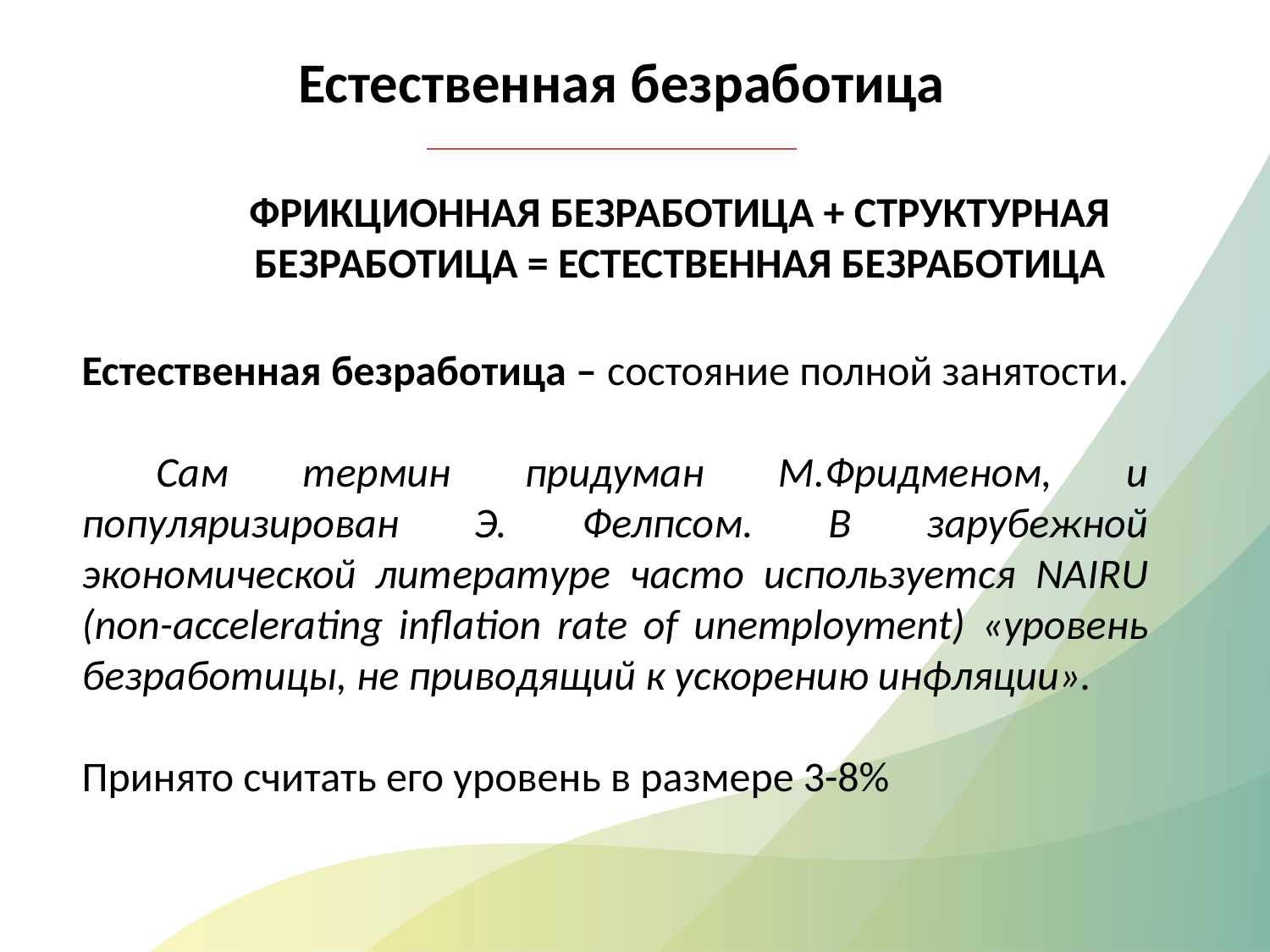

Естественная безработица
ФРИКЦИОННАЯ БЕЗРАБОТИЦА + СТРУКТУРНАЯ БЕЗРАБОТИЦА = ЕСТЕСТВЕННАЯ БЕЗРАБОТИЦА
Естественная безработица – состояние полной занятости.

 Сам термин придуман М.Фридменом, и популяризирован Э. Фелпсом. В зарубежной экономической литературе часто используется NAIRU (non-accelerating inflation rate of unemployment) «уровень безработицы, не приводящий к ускорению инфляции».

Принято считать его уровень в размере 3-8%